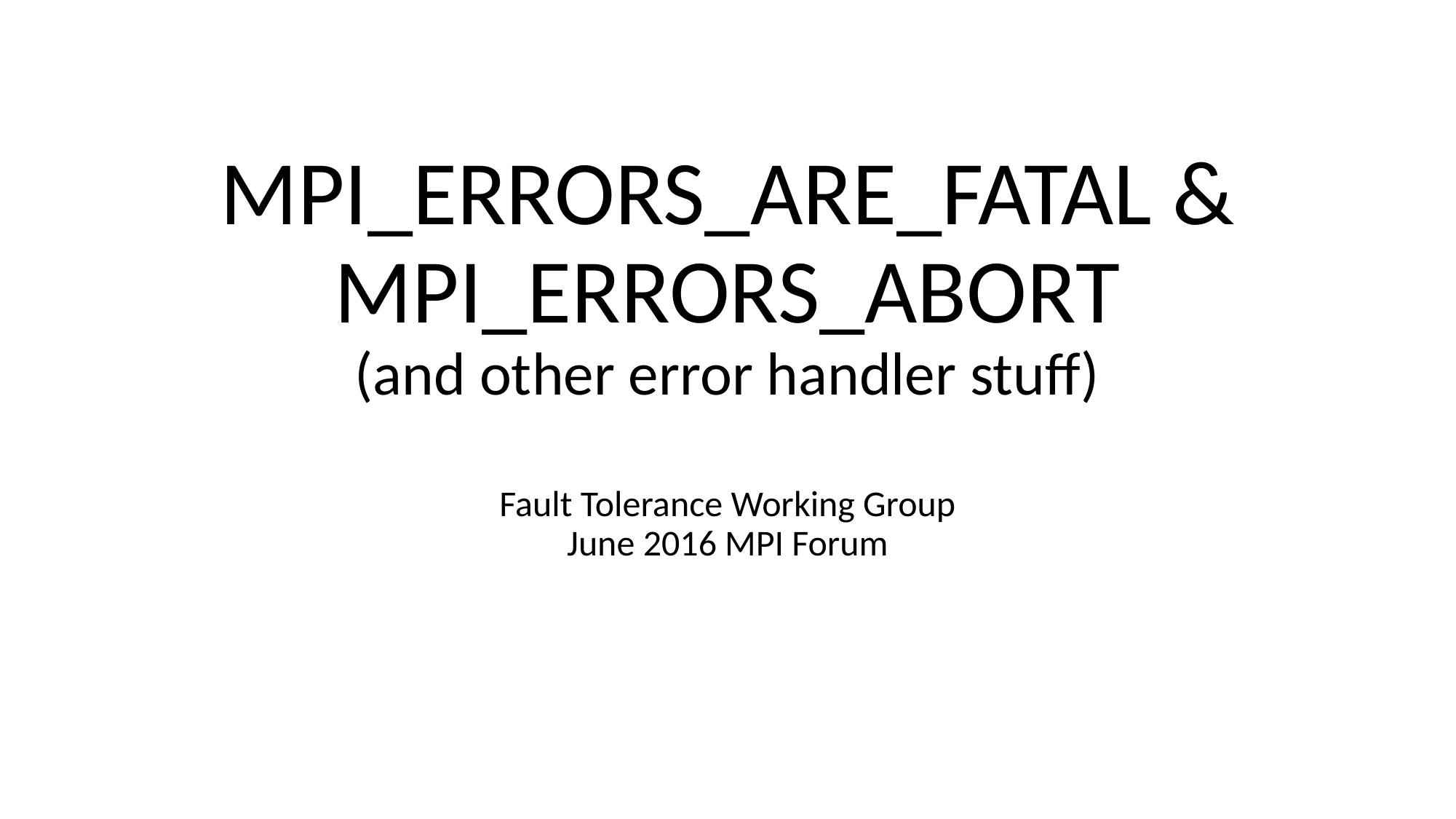

# MPI_ERRORS_ARE_FATAL & MPI_ERRORS_ABORT (and other error handler stuff)

Fault Tolerance Working Group
June 2016 MPI Forum